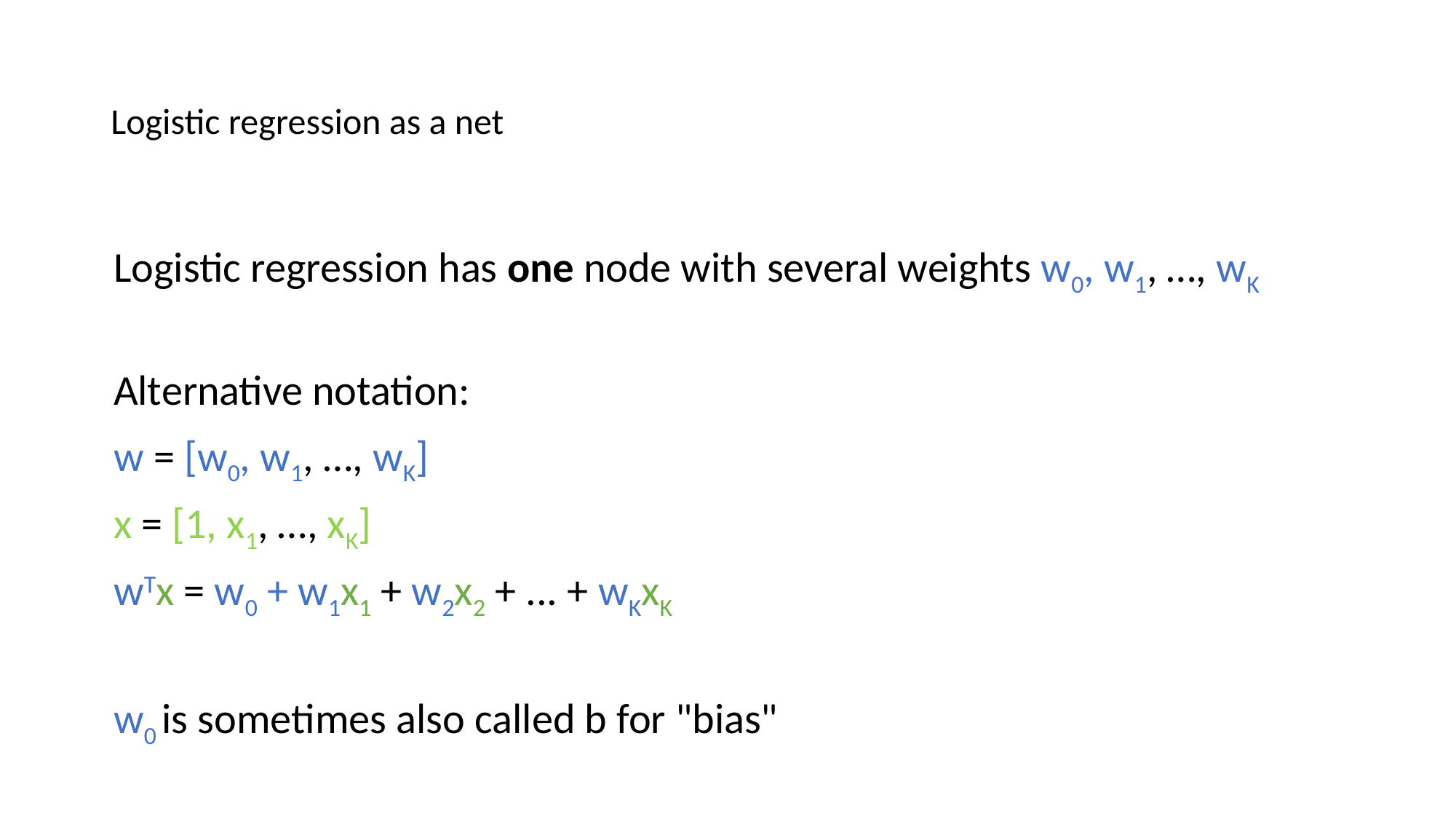

# Logistic regression as a net
Logistic regression has one node with several weights w0, w1, …, wK

Alternative notation:
w = [w0, w1, …, wK]
x = [1, x1, …, xK]
wTx = w0 + w1x1 + w2x2 + ... + wKxK

w0 is sometimes also called b for "bias"